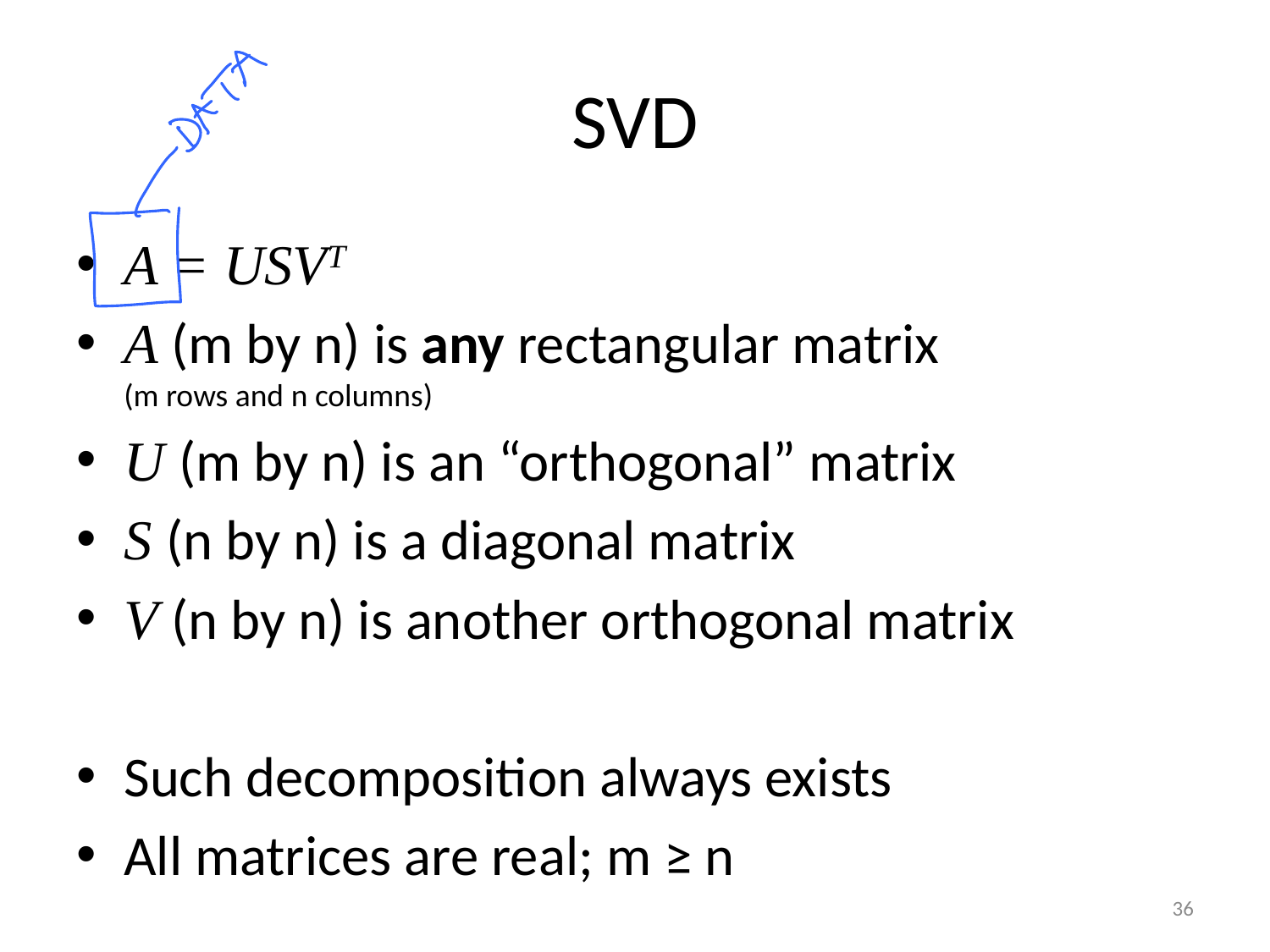

# SVD
A = USVT
A (m by n) is any rectangular matrix
(m rows and n columns)
U (m by n) is an “orthogonal” matrix
S (n by n) is a diagonal matrix
V (n by n) is another orthogonal matrix

Such decomposition always exists
All matrices are real; m ≥ n

36